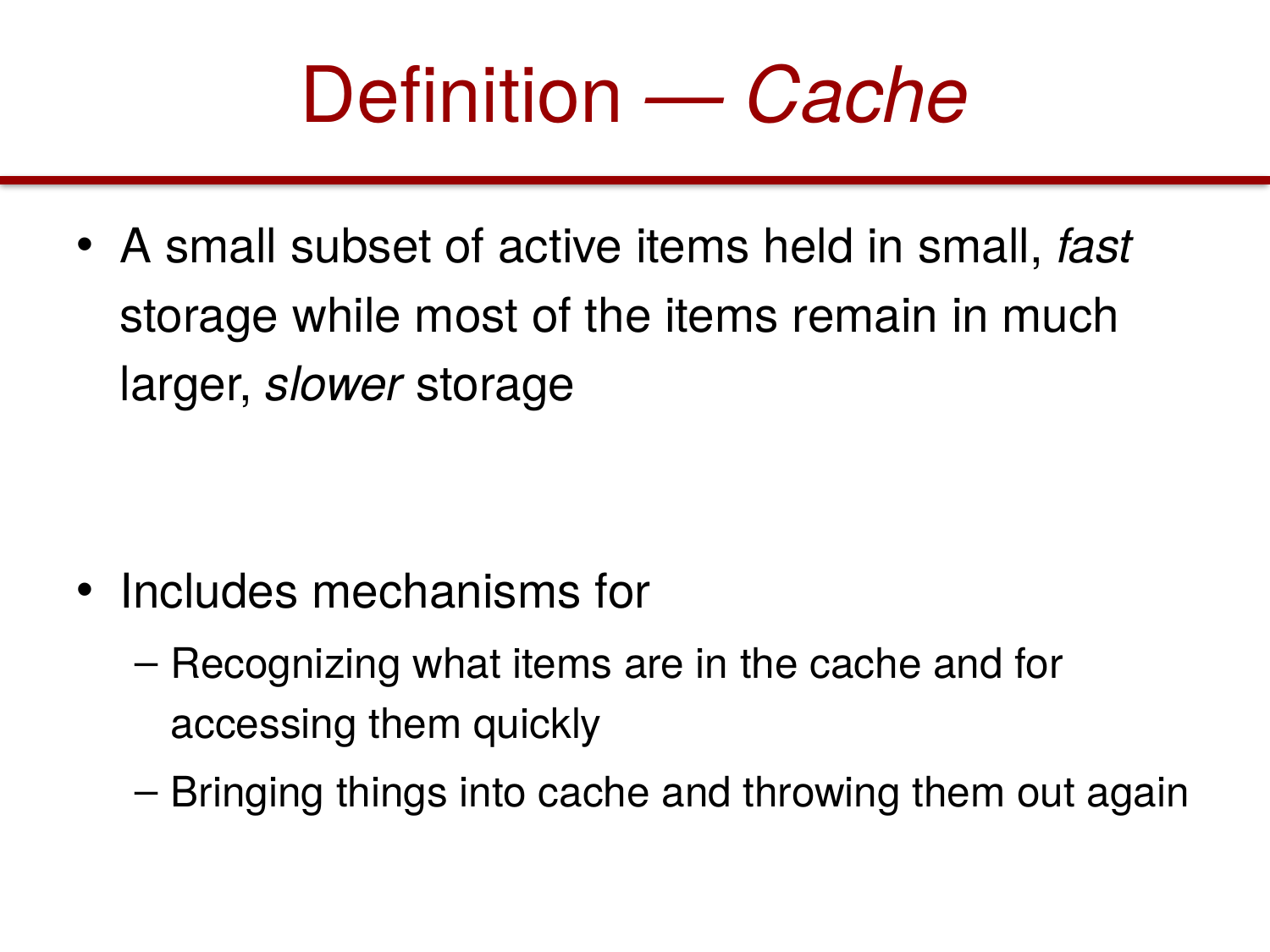

# Definition — Cache
A small subset of active items held in small, fast storage while most of the items remain in much larger, slower storage

Includes mechanisms for
Recognizing what items are in the cache and for accessing them quickly
Bringing things into cache and throwing them out again